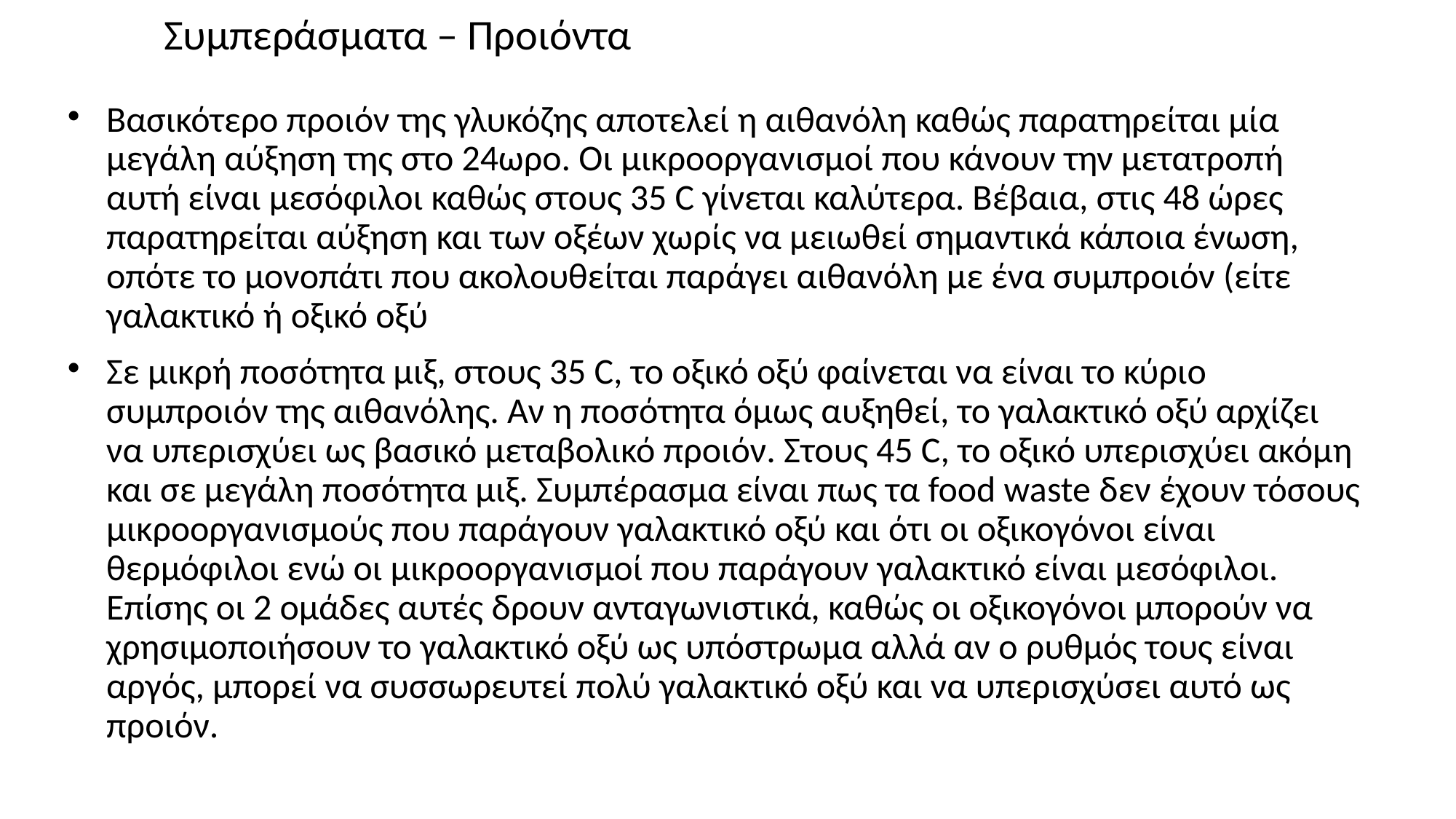

# Συμπεράσματα – Προιόντα

Βασικότερο προιόν της γλυκόζης αποτελεί η αιθανόλη καθώς παρατηρείται μία μεγάλη αύξηση της στο 24ωρο. Οι μικροοργανισμοί που κάνουν την μετατροπή αυτή είναι μεσόφιλοι καθώς στους 35 C γίνεται καλύτερα. Βέβαια, στις 48 ώρες παρατηρείται αύξηση και των οξέων χωρίς να μειωθεί σημαντικά κάποια ένωση, οπότε το μονοπάτι που ακολουθείται παράγει αιθανόλη με ένα συμπροιόν (είτε γαλακτικό ή οξικό οξύ
Σε μικρή ποσότητα μιξ, στους 35 C, το οξικό οξύ φαίνεται να είναι το κύριο συμπροιόν της αιθανόλης. Αν η ποσότητα όμως αυξηθεί, το γαλακτικό οξύ αρχίζει να υπερισχύει ως βασικό μεταβολικό προιόν. Στους 45 C, το οξικό υπερισχύει ακόμη και σε μεγάλη ποσότητα μιξ. Συμπέρασμα είναι πως τα food waste δεν έχουν τόσους μικροοργανισμούς που παράγουν γαλακτικό οξύ και ότι οι οξικογόνοι είναι θερμόφιλοι ενώ οι μικροοργανισμοί που παράγουν γαλακτικό είναι μεσόφιλοι. Επίσης οι 2 ομάδες αυτές δρουν ανταγωνιστικά, καθώς οι οξικογόνοι μπορούν να χρησιμοποιήσουν το γαλακτικό οξύ ως υπόστρωμα αλλά αν ο ρυθμός τους είναι αργός, μπορεί να συσσωρευτεί πολύ γαλακτικό οξύ και να υπερισχύσει αυτό ως προιόν.